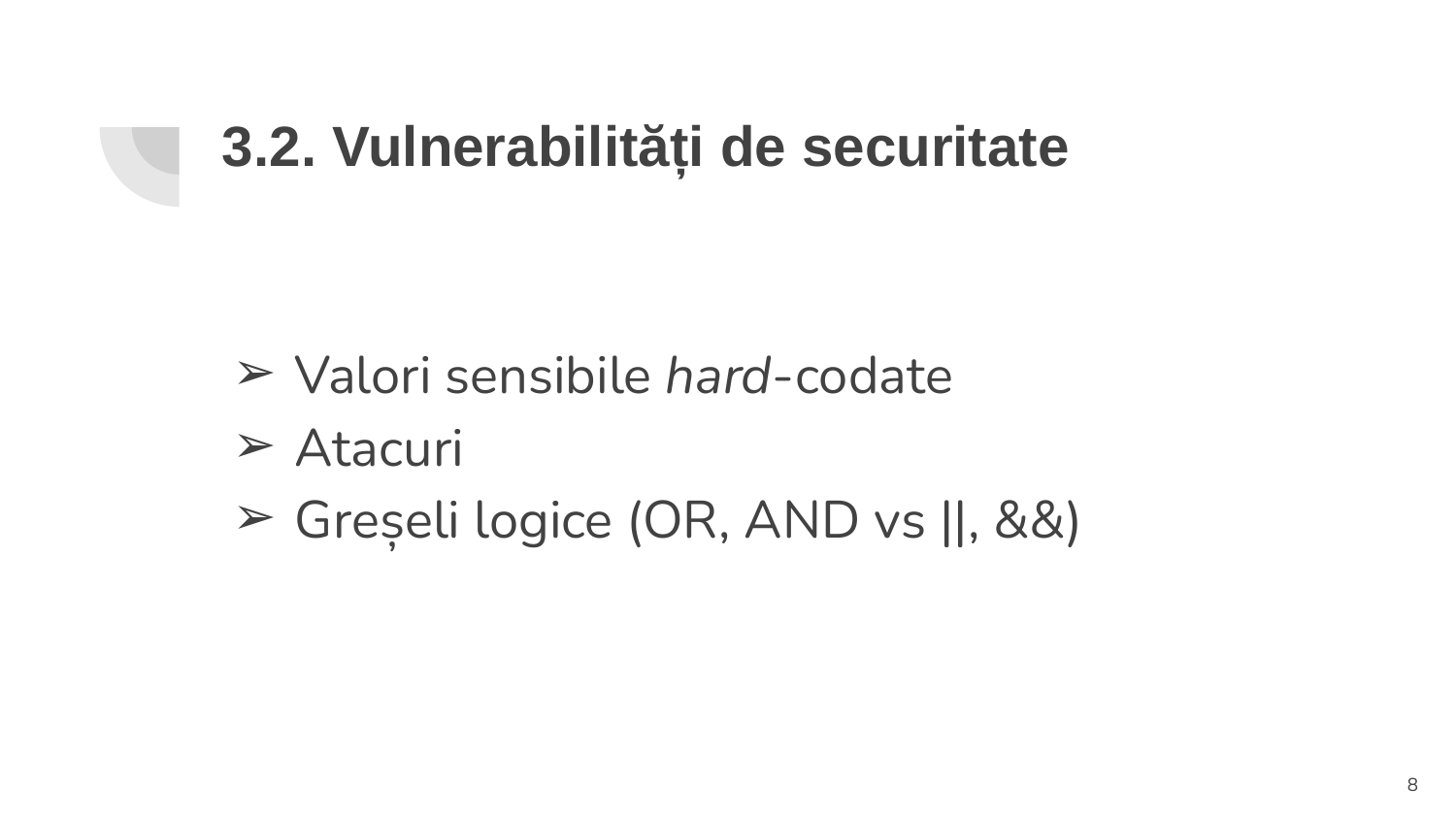

# 3.2. Vulnerabilități de securitate
Valori sensibile hard-codate
Atacuri
Greșeli logice (OR, AND vs ||, &&)
8